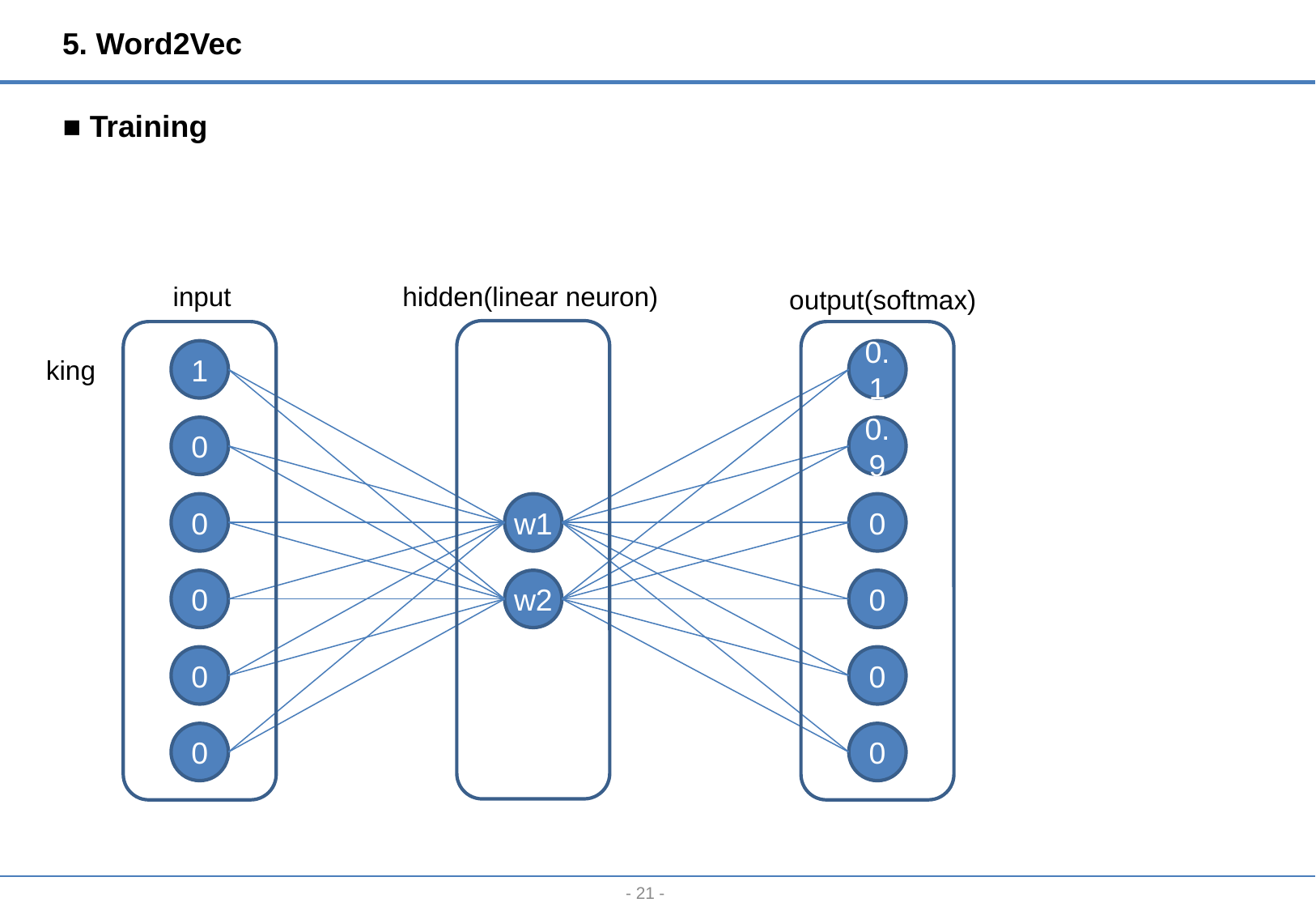

5. Word2Vec
■ Training
input
hidden(linear neuron)
output(softmax)

1
0.1
king
0
0.9
0
w1
0
0
w2
0
0
0
0
0
- 21 -